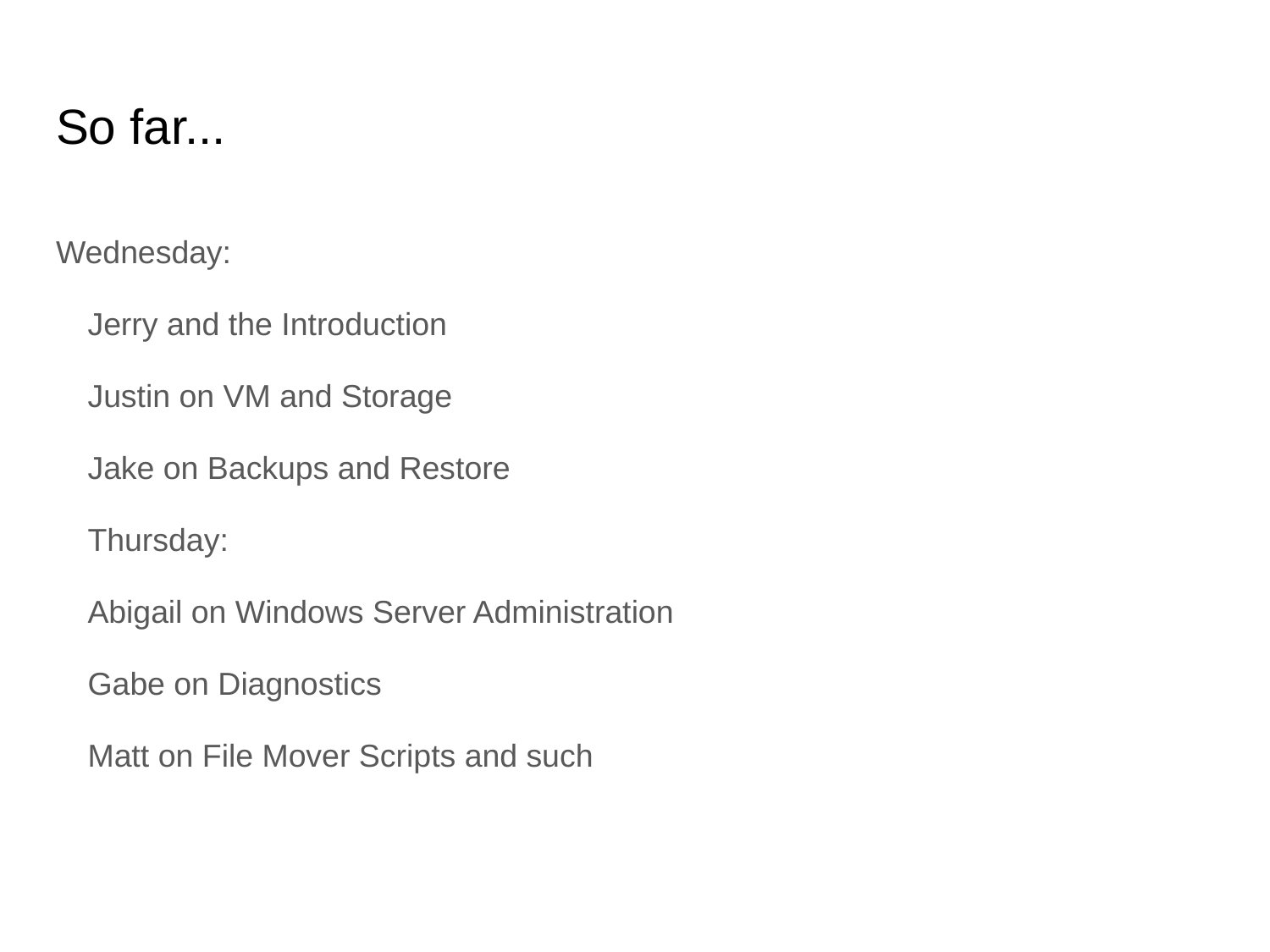

# So far...
Wednesday:
Jerry and the Introduction
Justin on VM and Storage
Jake on Backups and Restore
Thursday:
Abigail on Windows Server Administration
Gabe on Diagnostics
Matt on File Mover Scripts and such